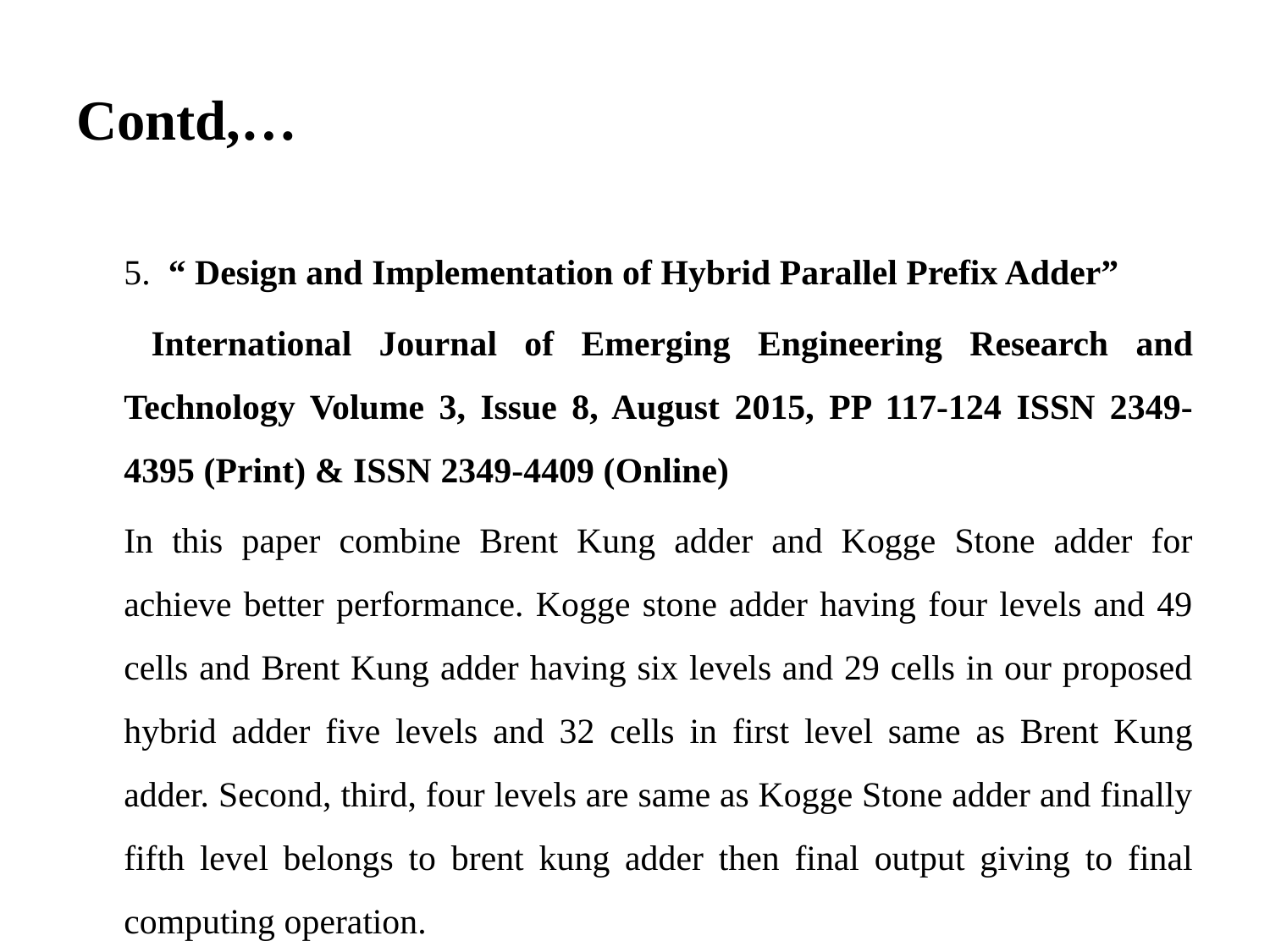

# Contd,…
	5.  “ Design and Implementation of Hybrid Parallel Prefix Adder”
	 International Journal of Emerging Engineering Research and Technology Volume 3, Issue 8, August 2015, PP 117-124 ISSN 2349-4395 (Print) & ISSN 2349-4409 (Online)
	In this paper combine Brent Kung adder and Kogge Stone adder for achieve better performance. Kogge stone adder having four levels and 49 cells and Brent Kung adder having six levels and 29 cells in our proposed hybrid adder five levels and 32 cells in first level same as Brent Kung adder. Second, third, four levels are same as Kogge Stone adder and finally fifth level belongs to brent kung adder then final output giving to final computing operation.